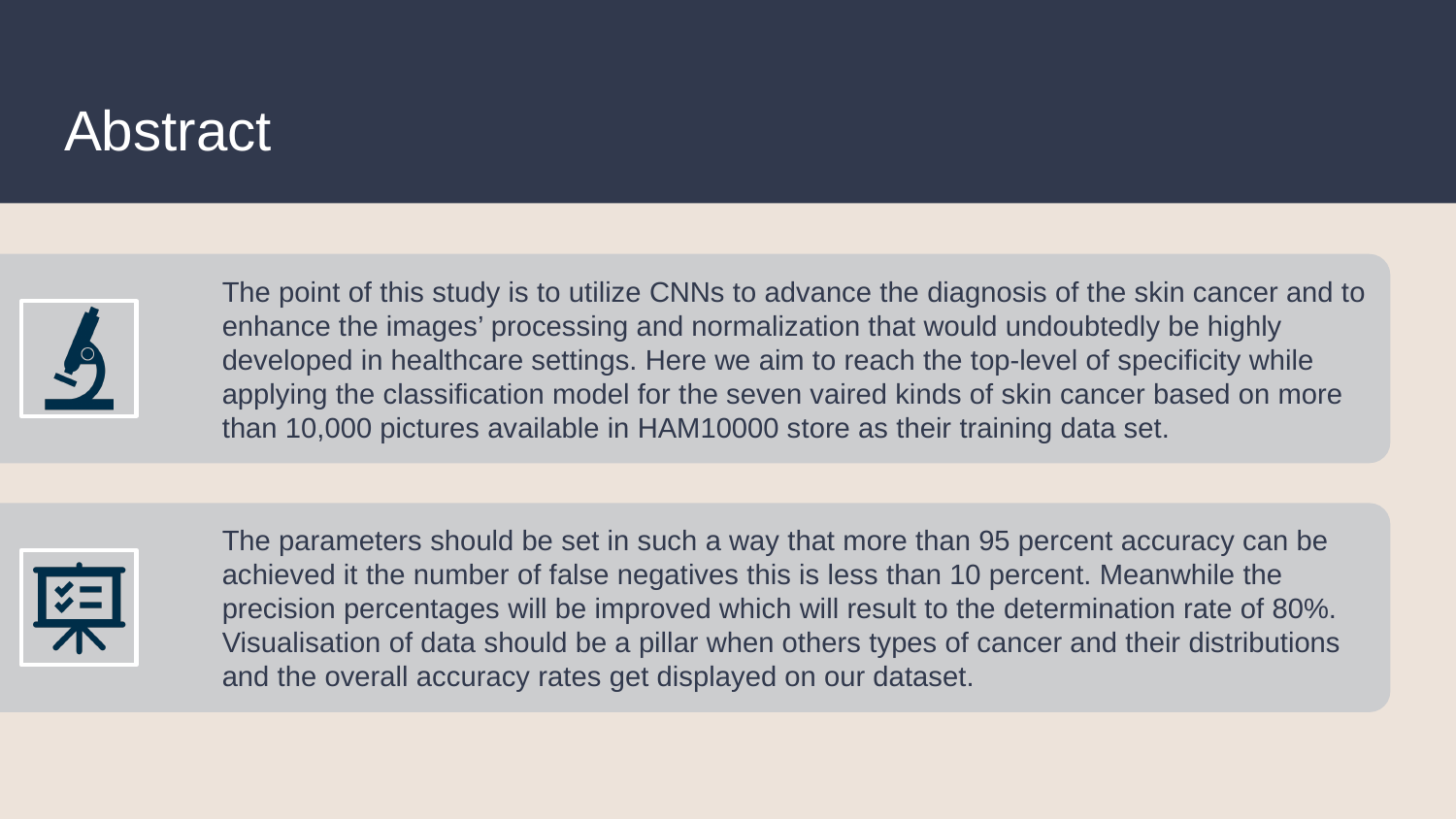

# Abstract
The point of this study is to utilize CNNs to advance the diagnosis of the skin cancer and to enhance the images’ processing and normalization that would undoubtedly be highly developed in healthcare settings. Here we aim to reach the top-level of specificity while applying the classification model for the seven vaired kinds of skin cancer based on more than 10,000 pictures available in HAM10000 store as their training data set.
The parameters should be set in such a way that more than 95 percent accuracy can be achieved it the number of false negatives this is less than 10 percent. Meanwhile the precision percentages will be improved which will result to the determination rate of 80%. Visualisation of data should be a pillar when others types of cancer and their distributions and the overall accuracy rates get displayed on our dataset.